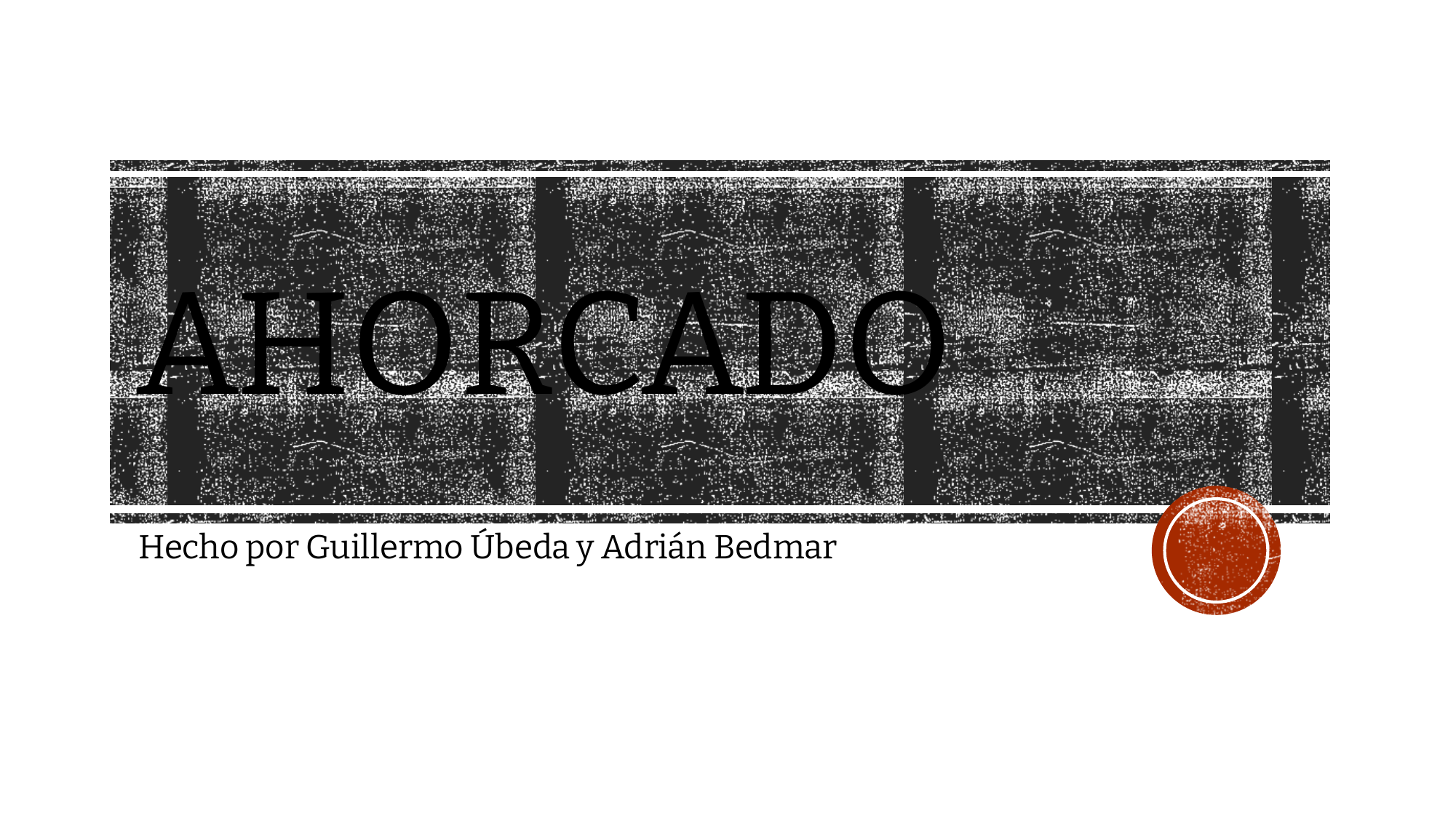

# ahorcado
Hecho por Guillermo Úbeda y Adrián Bedmar